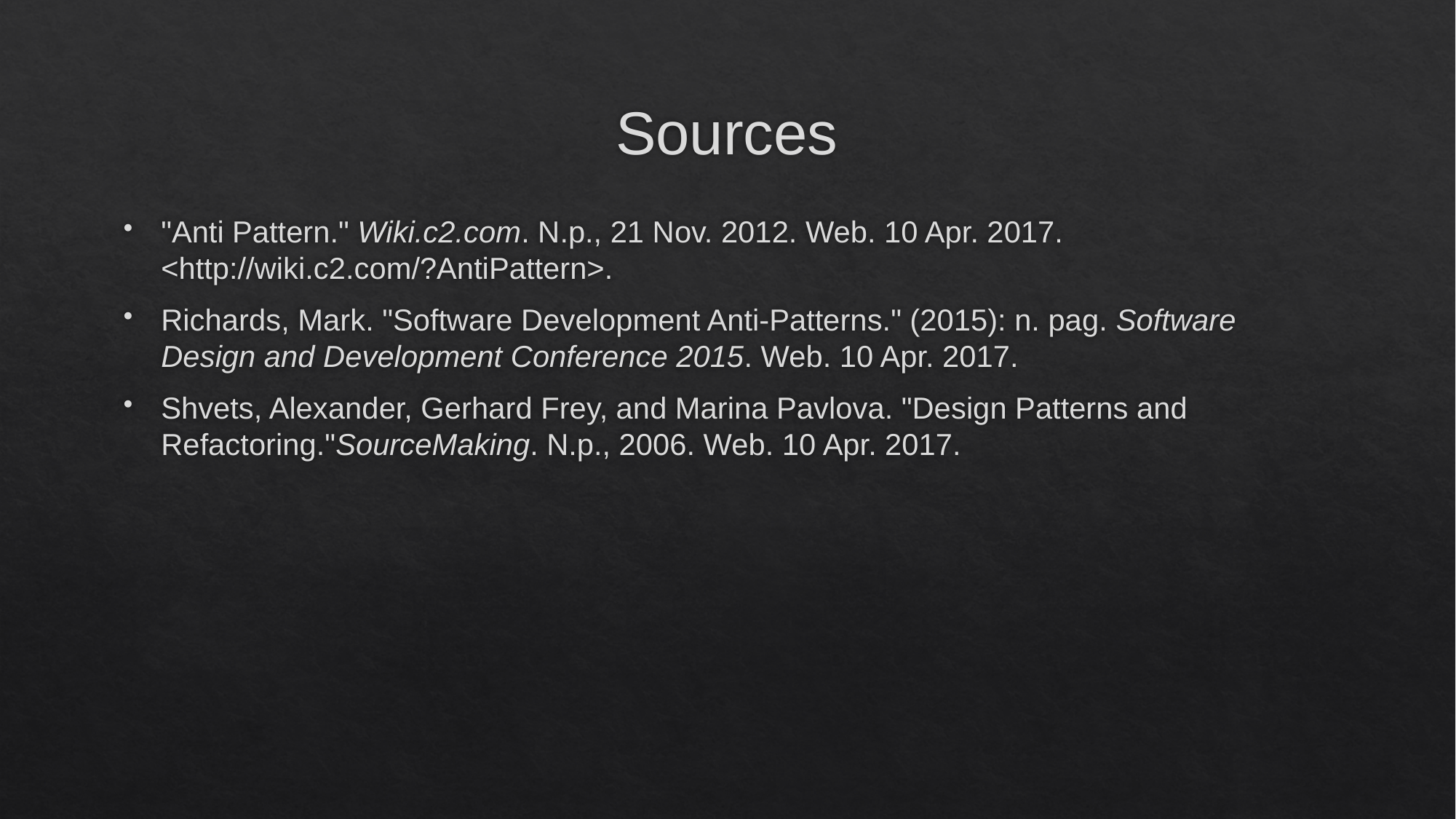

# Sources
"Anti Pattern." Wiki.c2.com. N.p., 21 Nov. 2012. Web. 10 Apr. 2017. <http://wiki.c2.com/?AntiPattern>.
Richards, Mark. "Software Development Anti-Patterns." (2015): n. pag. Software Design and Development Conference 2015. Web. 10 Apr. 2017.
Shvets, Alexander, Gerhard Frey, and Marina Pavlova. "Design Patterns and Refactoring."SourceMaking. N.p., 2006. Web. 10 Apr. 2017.